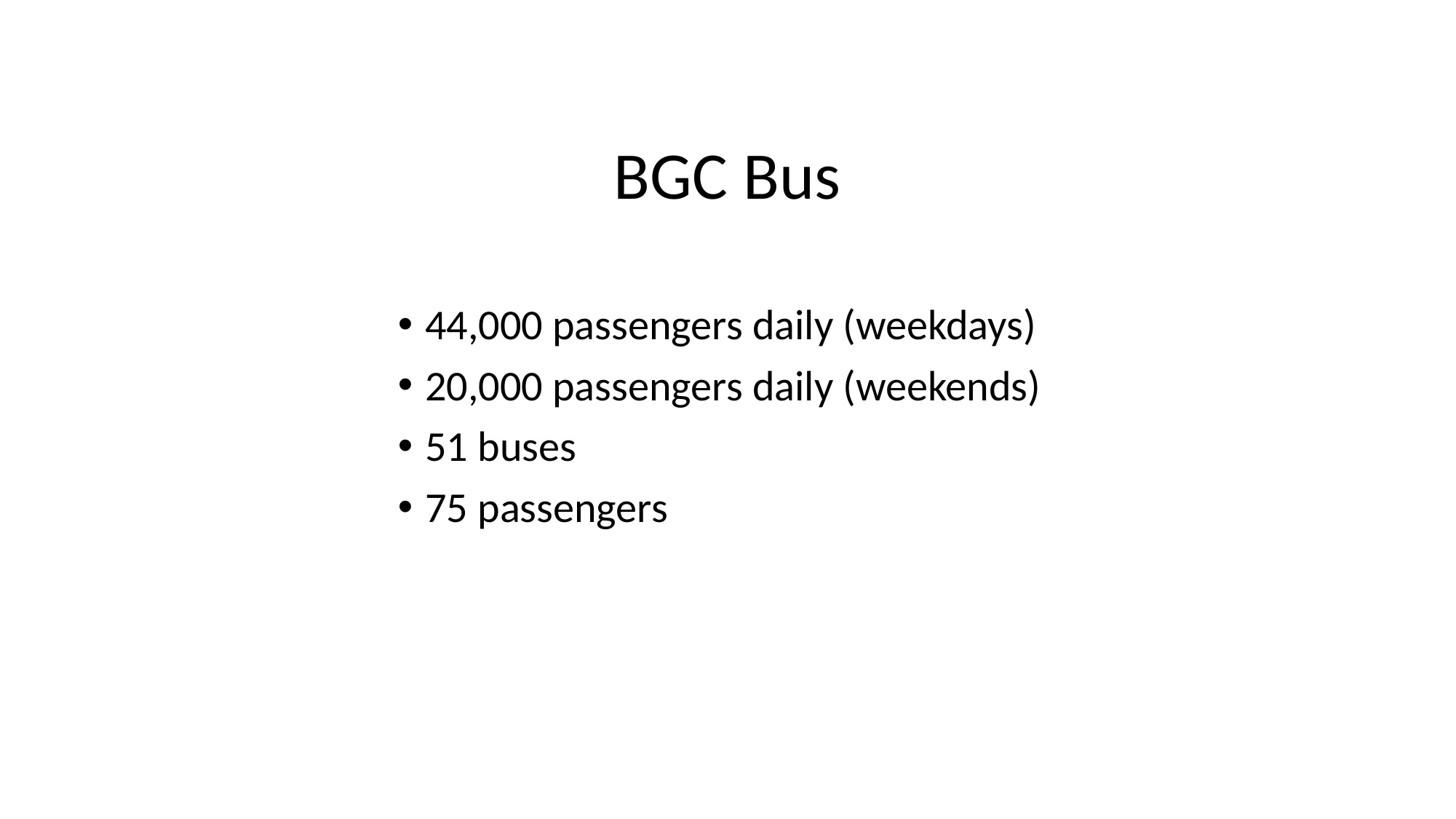

# BGC Bus
44,000 passengers daily (weekdays)
20,000 passengers daily (weekends)
51 buses
75 passengers